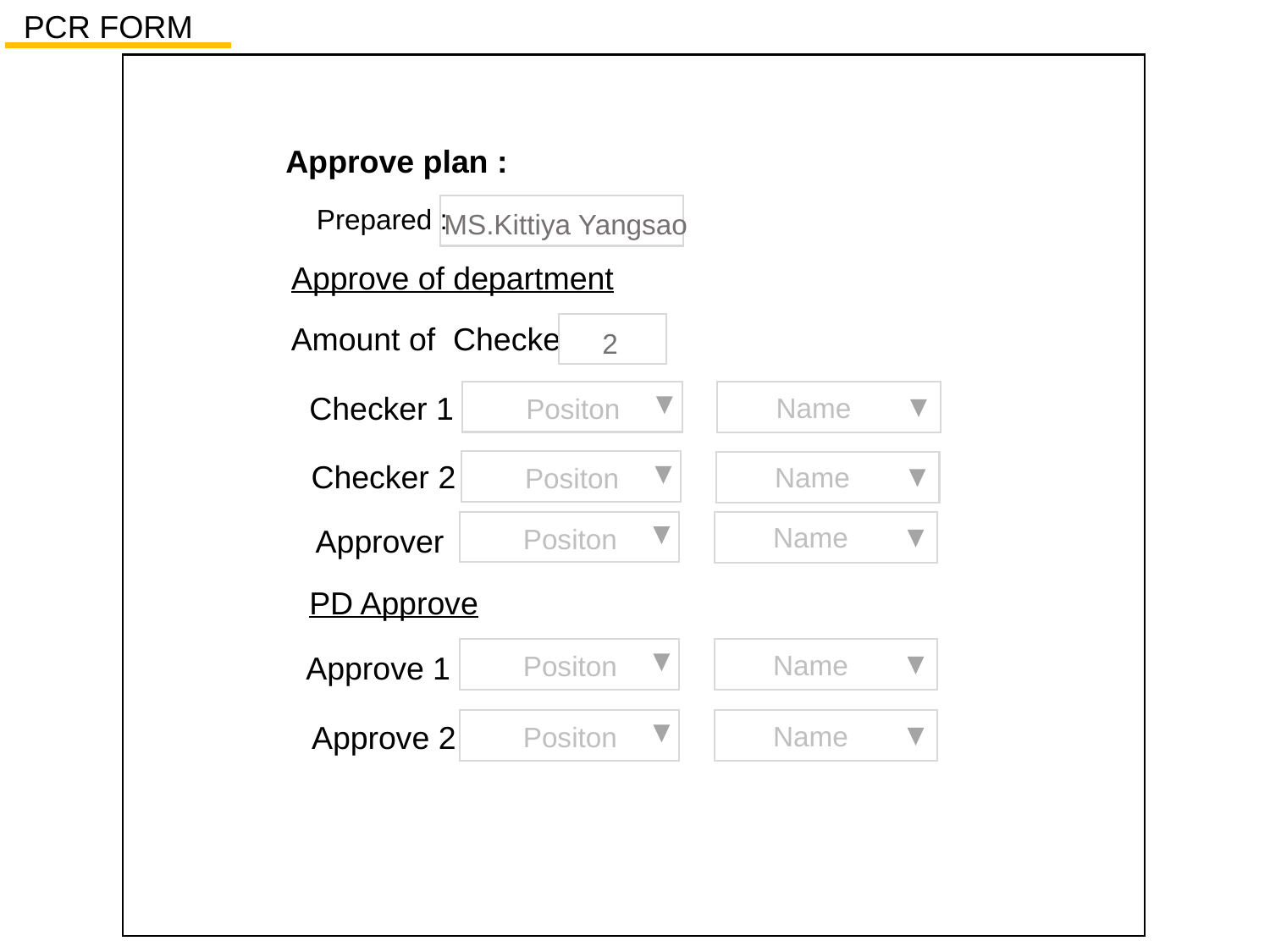

PCR FORM

Approve plan :
Prepared :

MS.Kittiya Yangsao
Approve of department
Amount of  Checker :

2

 Checker 1 :
Name
Positon

 Checker 2 :

Name
Positon

Name
Positon

 Approver  :
PD Approve

Name
Positon

Approve 1  :

Name
Positon

Approve 2 :